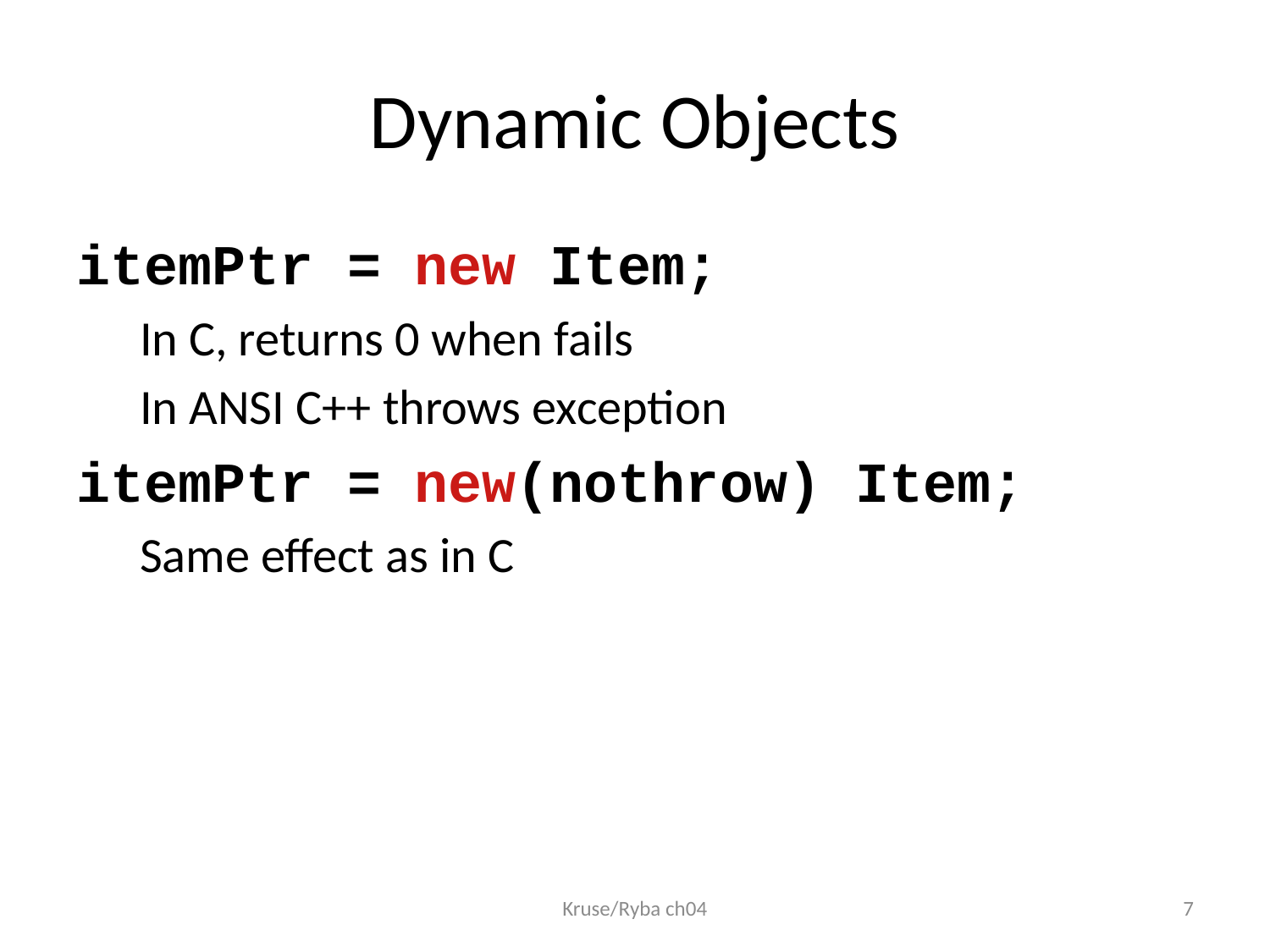

# Dynamic Objects
itemPtr = new Item;
In C, returns 0 when fails
In ANSI C++ throws exception
itemPtr = new(nothrow) Item;
Same effect as in C
Kruse/Ryba ch04
7